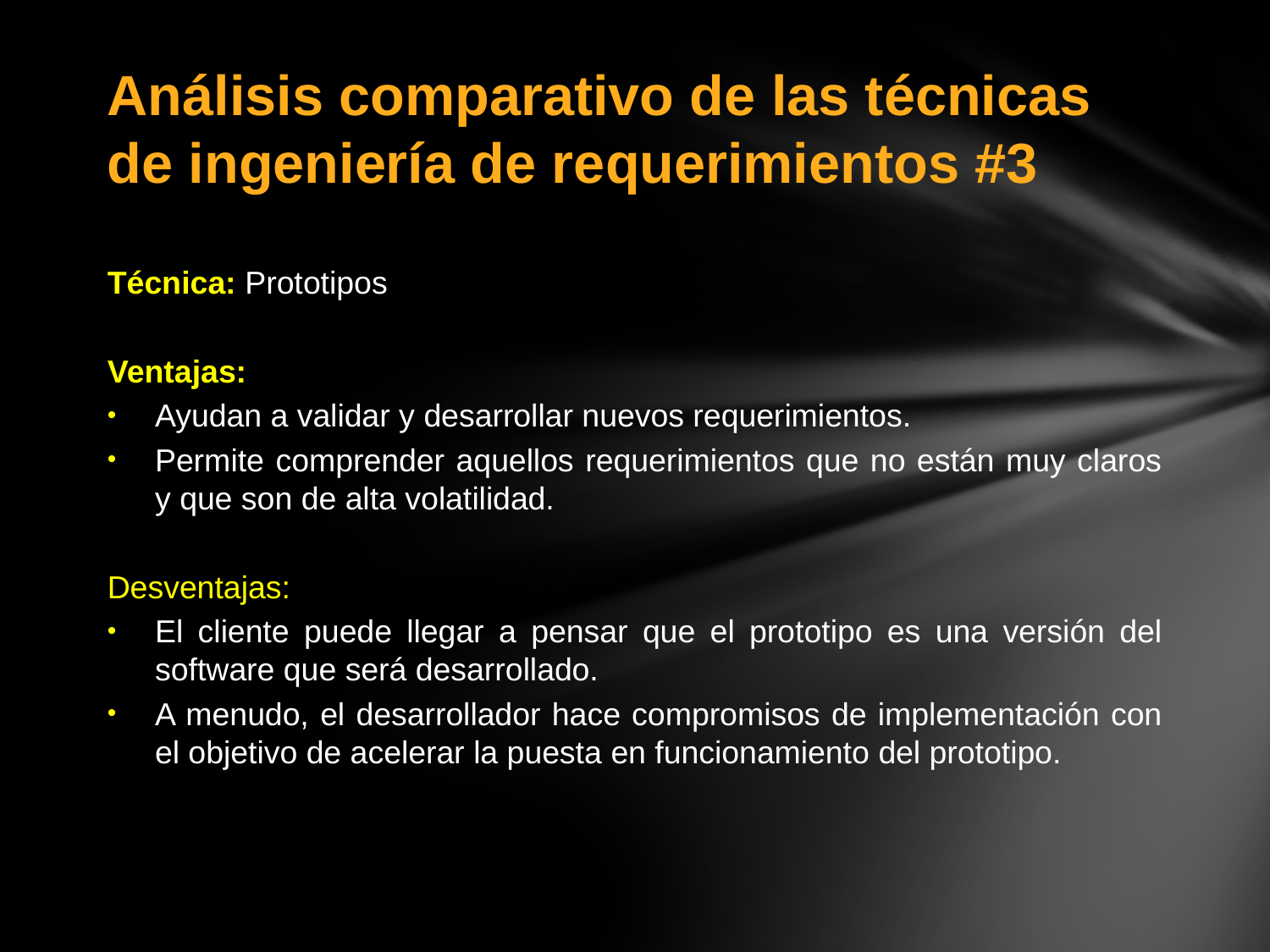

Análisis comparativo de las técnicas de ingeniería de requerimientos #3
Técnica: Prototipos

Ventajas:
Ayudan a validar y desarrollar nuevos requerimientos.
Permite comprender aquellos requerimientos que no están muy claros y que son de alta volatilidad.

Desventajas:
El cliente puede llegar a pensar que el prototipo es una versión del software que será desarrollado.
A menudo, el desarrollador hace compromisos de implementación con el objetivo de acelerar la puesta en funcionamiento del prototipo.